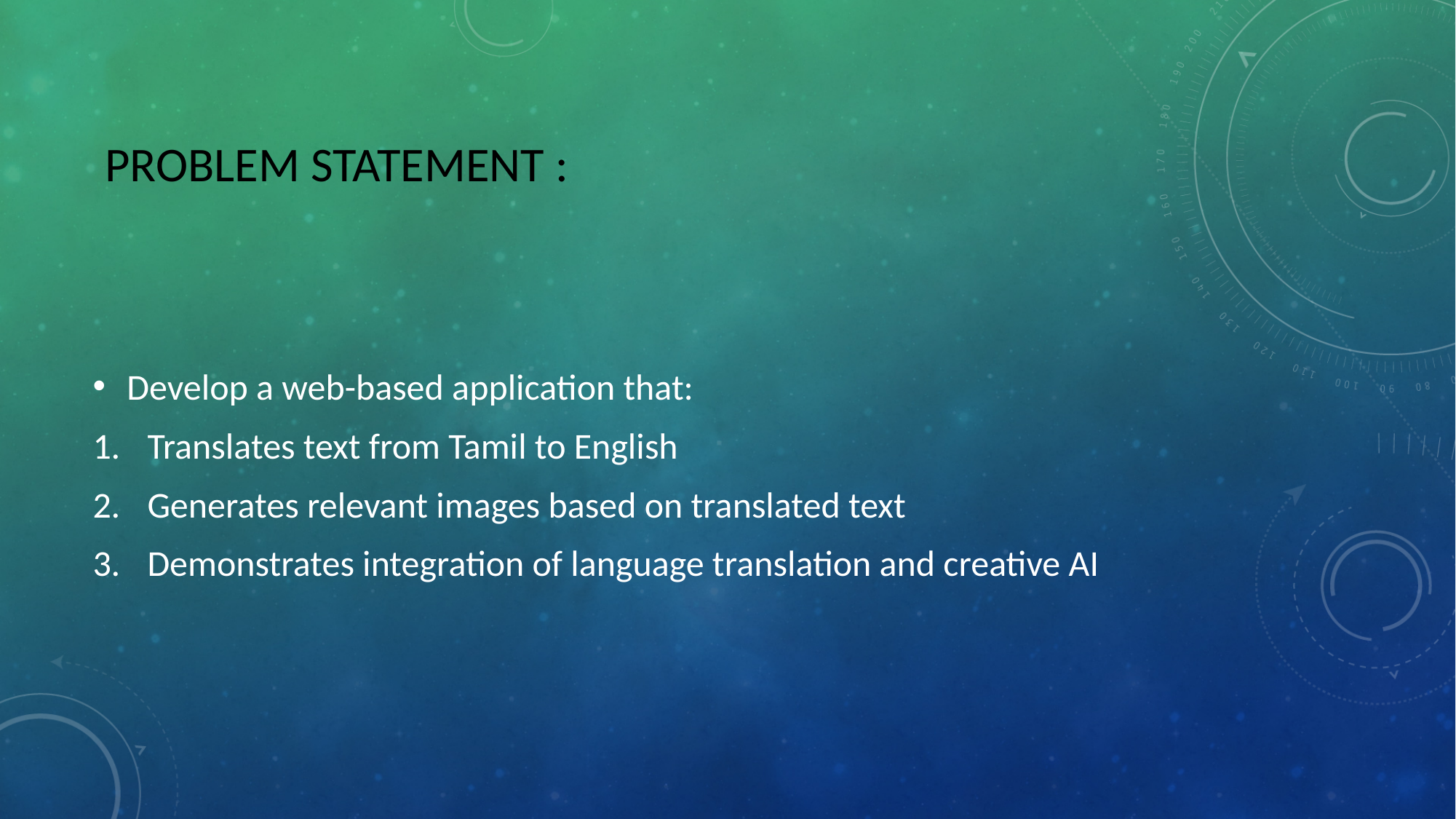

# Problem Statement :
Develop a web-based application that:
Translates text from Tamil to English
Generates relevant images based on translated text
Demonstrates integration of language translation and creative AI